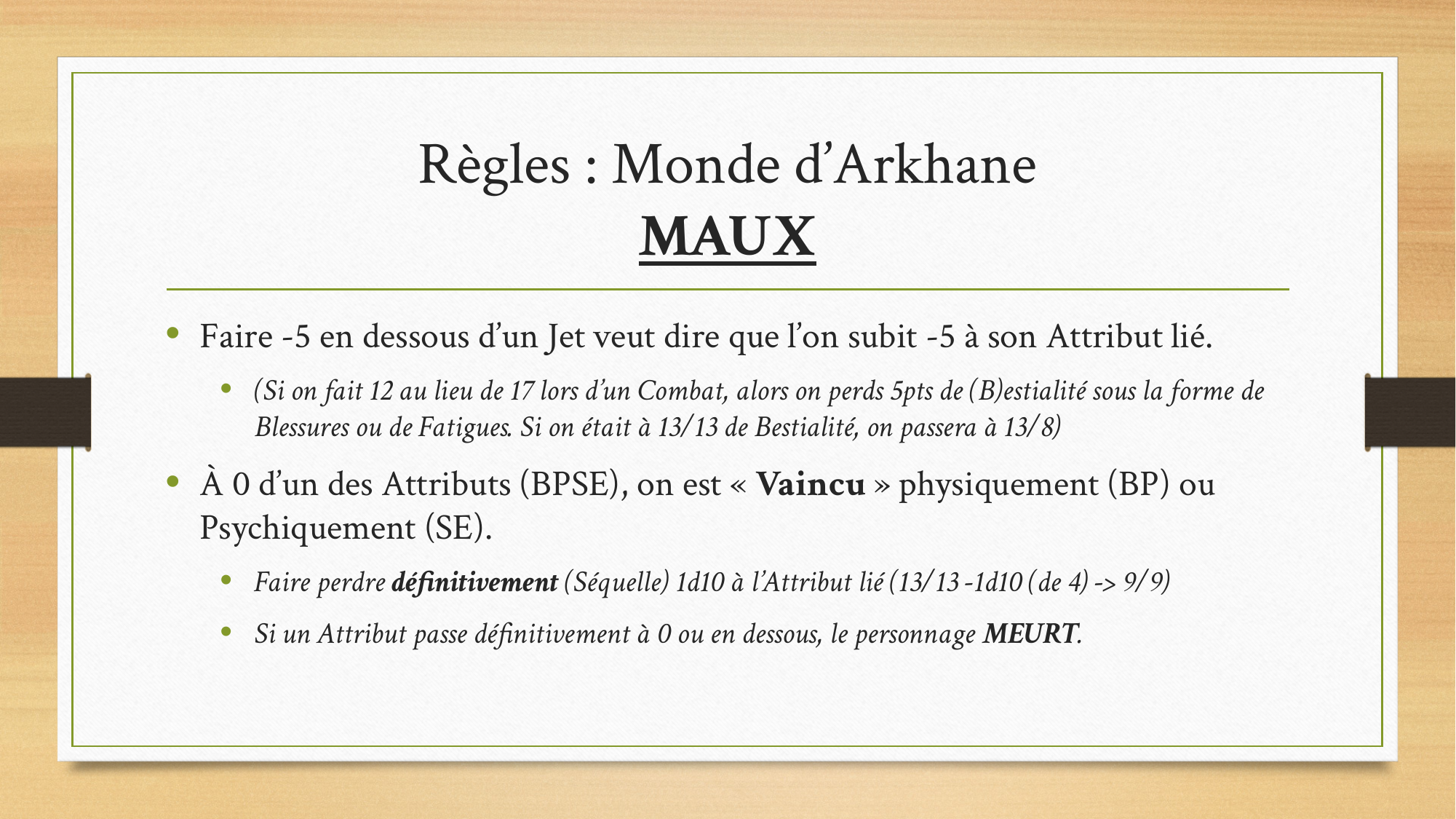

# Règles : Monde d’Arkhane MAUX
Faire -5 en dessous d’un Jet veut dire que l’on subit -5 à son Attribut lié.
(Si on fait 12 au lieu de 17 lors d’un Combat, alors on perds 5pts de (B)estialité sous la forme de Blessures ou de Fatigues. Si on était à 13/13 de Bestialité, on passera à 13/8)
À 0 d’un des Attributs (BPSE), on est « Vaincu » physiquement (BP) ou Psychiquement (SE).
Faire perdre définitivement (Séquelle) 1d10 à l’Attribut lié (13/13 -1d10 (de 4) -> 9/9)
Si un Attribut passe définitivement à 0 ou en dessous, le personnage MEURT.